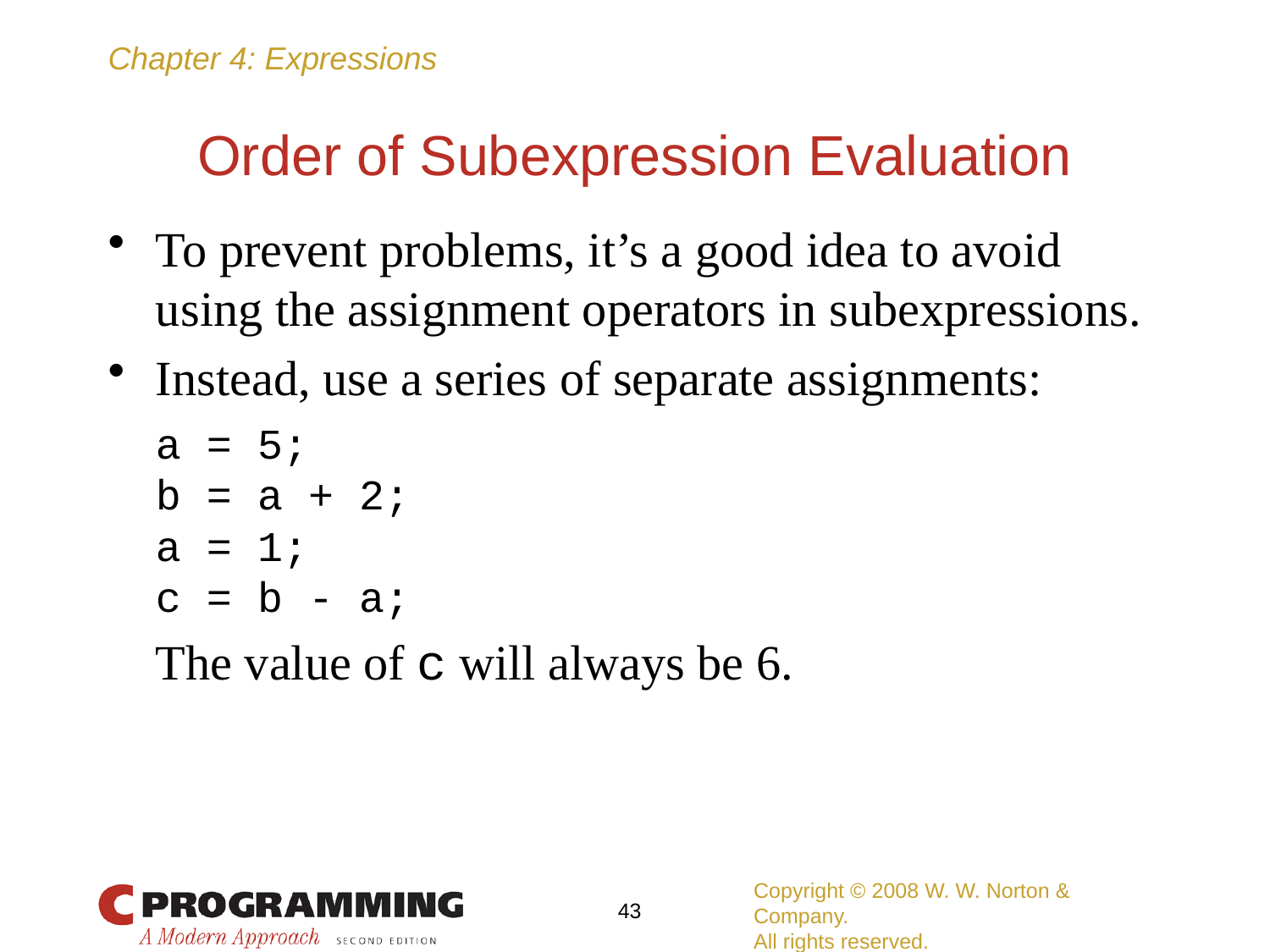

# Order of Subexpression Evaluation
To prevent problems, it’s a good idea to avoid using the assignment operators in subexpressions.
Instead, use a series of separate assignments:
	a = 5;
	b = a + 2;
	a = 1;
	c = b - a;
	The value of c will always be 6.

Copyright © 2008 W. W. Norton & Company.
All rights reserved.
43